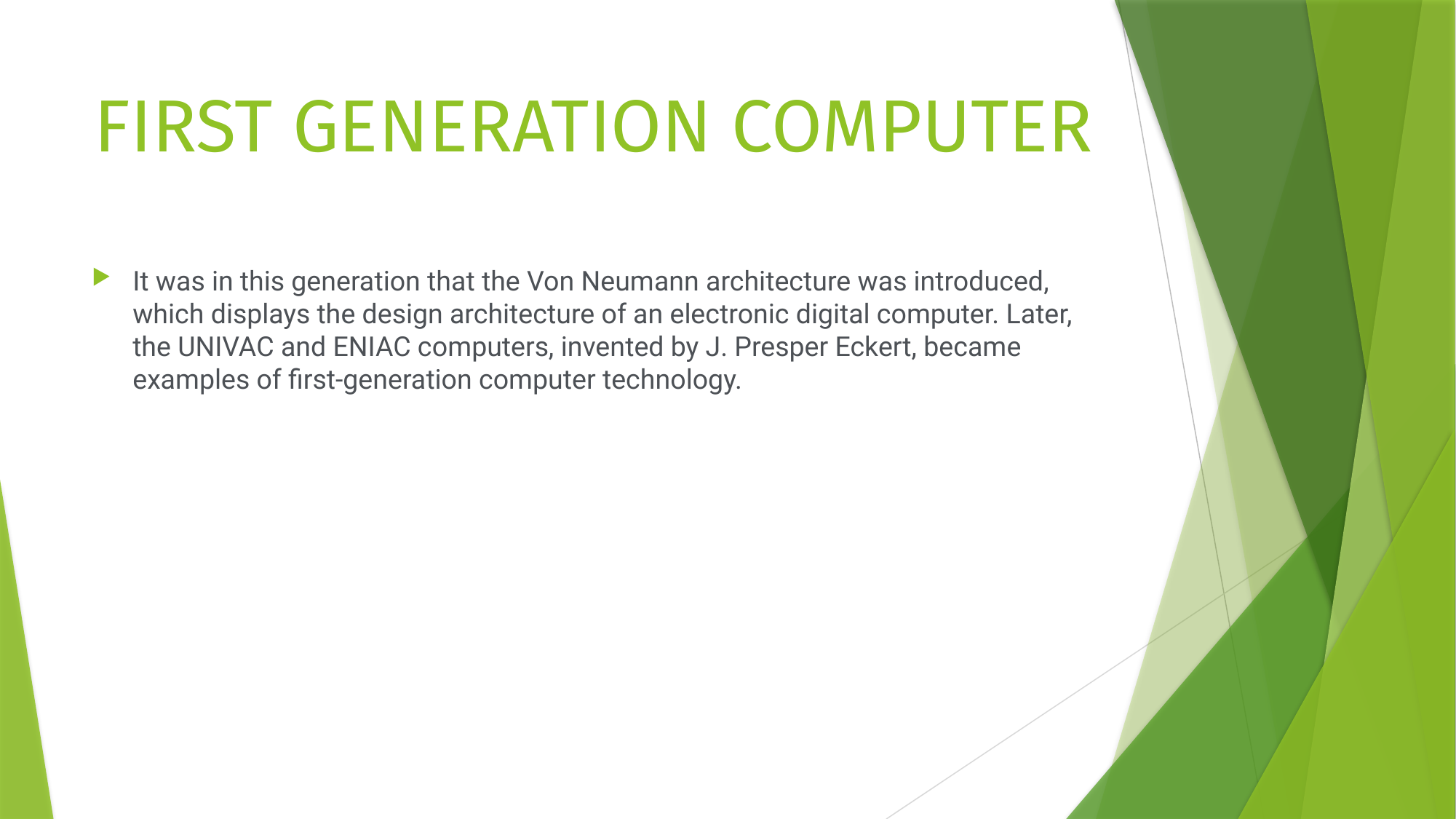

# FIRST GENERATION COMPUTER
It was in this generation that the Von Neumann architecture was introduced, which displays the design architecture of an electronic digital computer. Later, the UNIVAC and ENIAC computers, invented by J. Presper Eckert, became examples of first-generation computer technology.